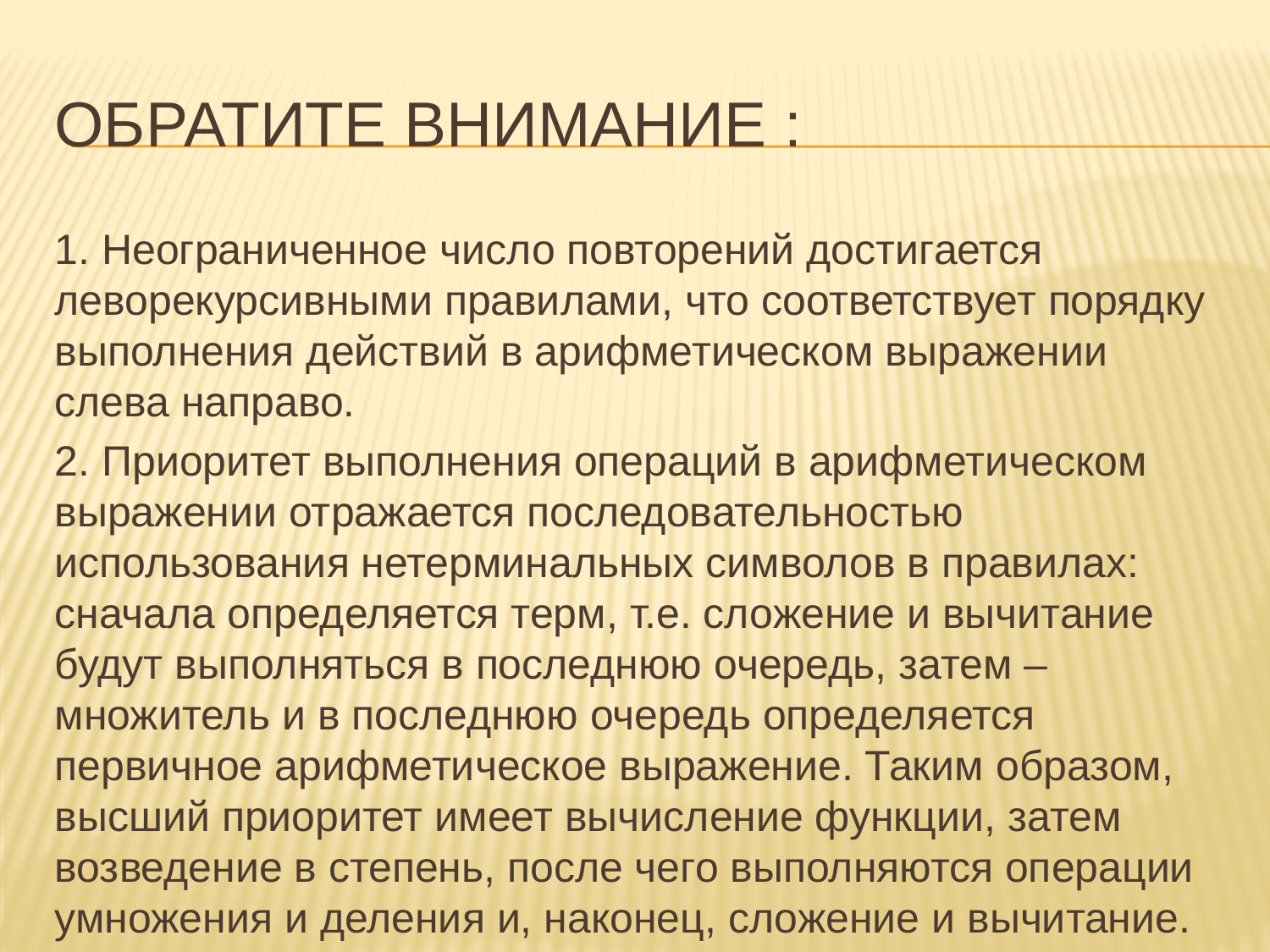

# Обратите ВНИМАНИЕ :
1. Неограниченное число повторений достигается леворекурсивными правилами, что соответствует порядку выполнения действий в арифметическом выражении  слева направо.
2. Приоритет выполнения операций в арифметическом выражении отражается последовательностью использования нетерминальных символов в правилах: сначала определяется терм, т.е. сложение и вычитание будут выполняться в последнюю очередь, затем – множитель и в последнюю очередь определяется первичное арифметическое выражение. Таким образом, высший приоритет имеет вычисление функции, затем возведение в степень, после чего выполняются операции умножения и деления и, наконец, сложение и вычитание.